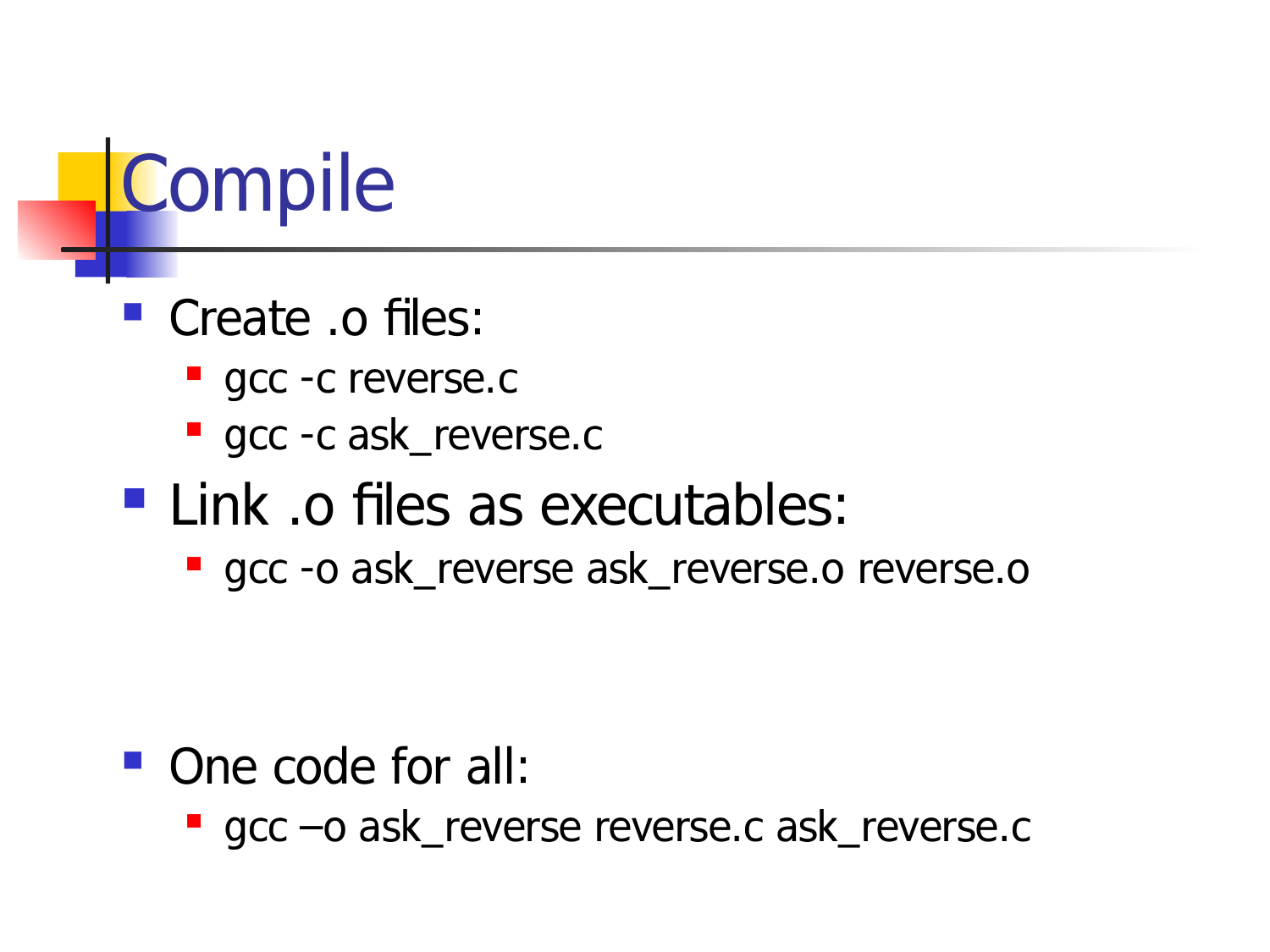

# Compile
Create .o files:
gcc -c reverse.c
gcc -c ask_reverse.c
Link .o files as executables:
gcc -o ask_reverse ask_reverse.o reverse.o

One code for all:
gcc –o ask_reverse reverse.c ask_reverse.c